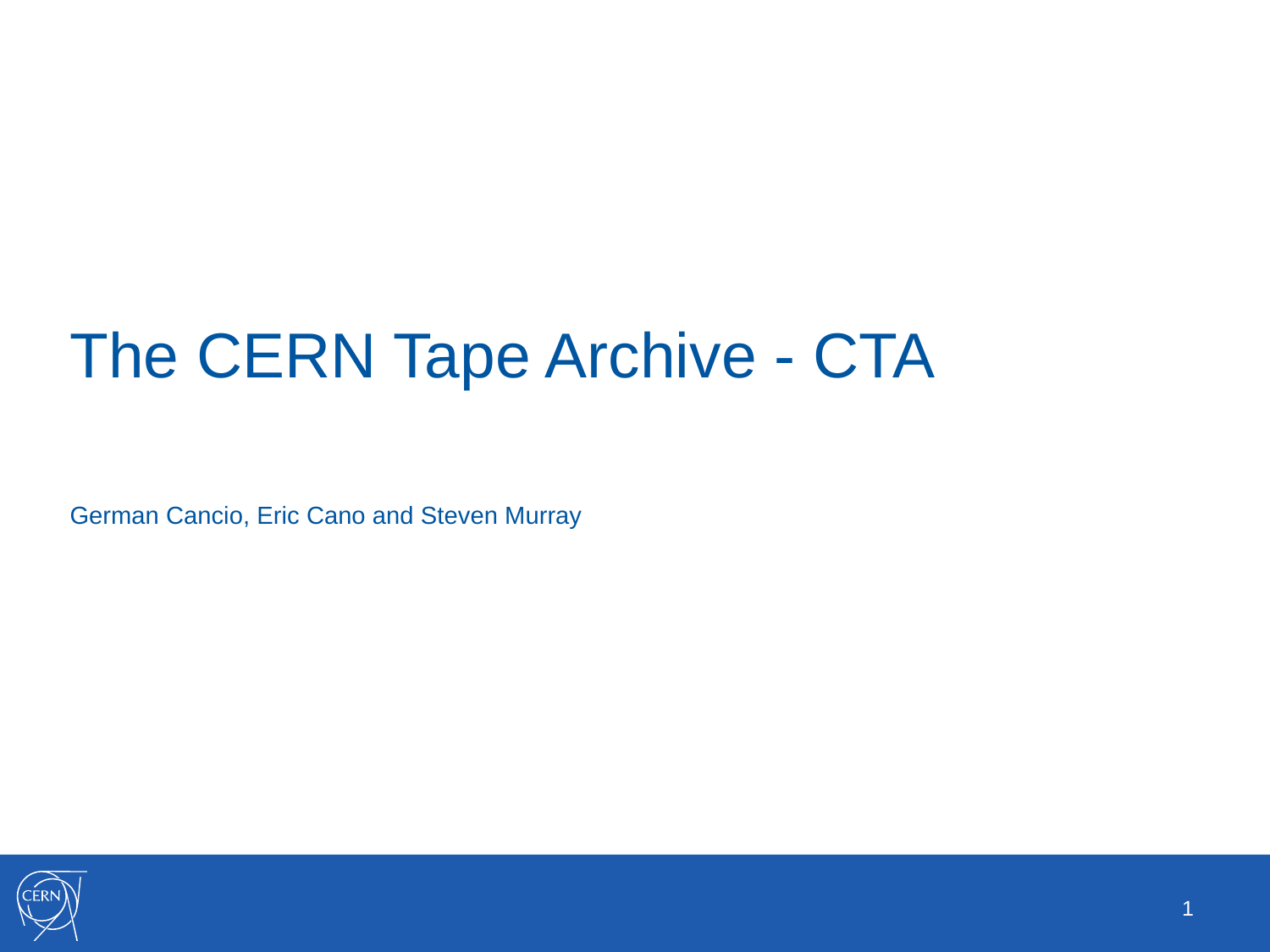

# The CERN Tape Archive - CTA
German Cancio, Eric Cano and Steven Murray

1